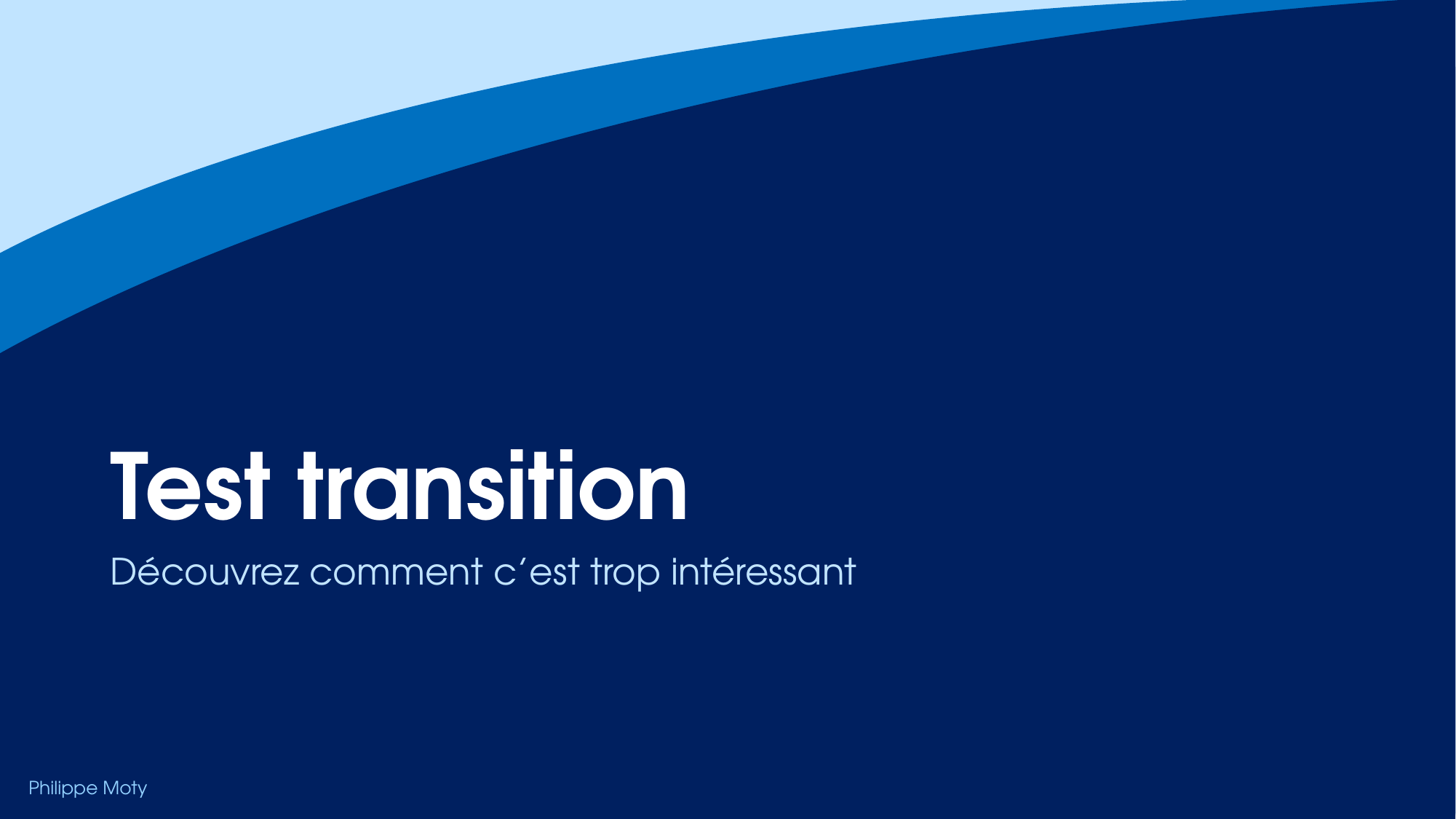

# Test transition
Découvrez comment c’est trop intéressant